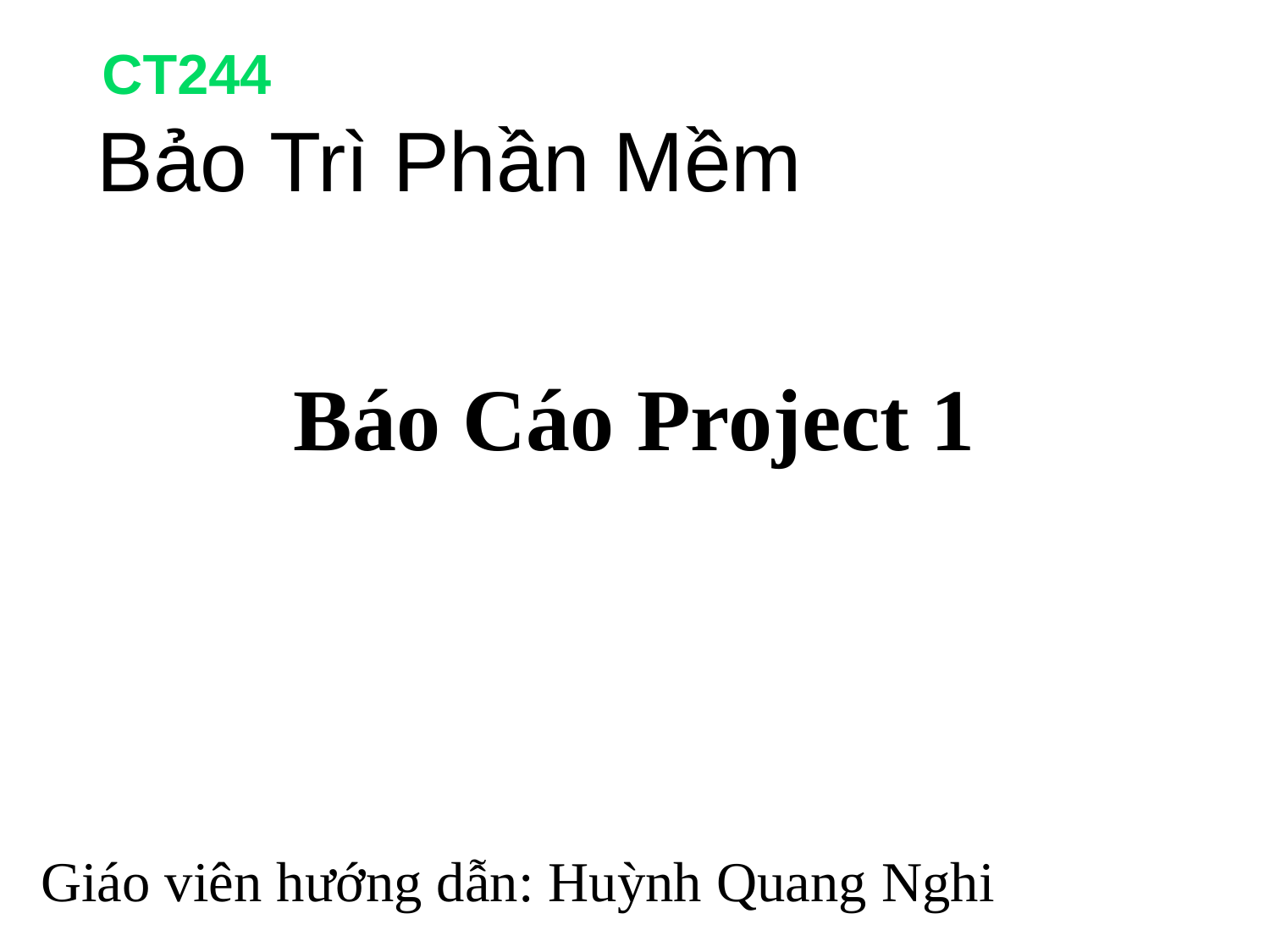

CT244
Bảo Trì Phần Mềm
Báo Cáo Project 1
Giáo viên hướng dẫn: Huỳnh Quang Nghi